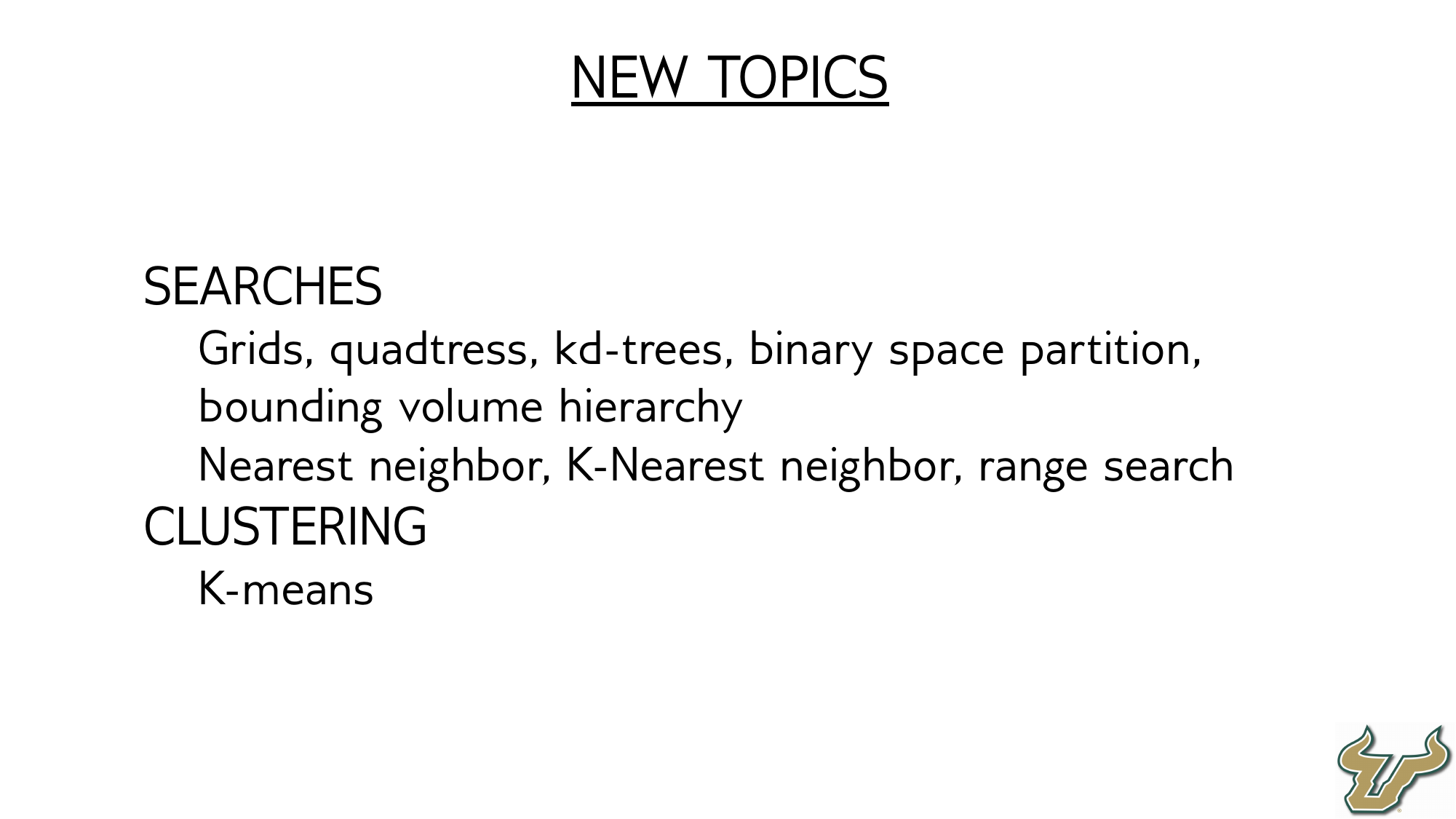

New Topics
Searches
Grids, quadtress, kd-trees, binary space partition, bounding volume hierarchy
Nearest neighbor, K-Nearest neighbor, range search
Clustering
K-means